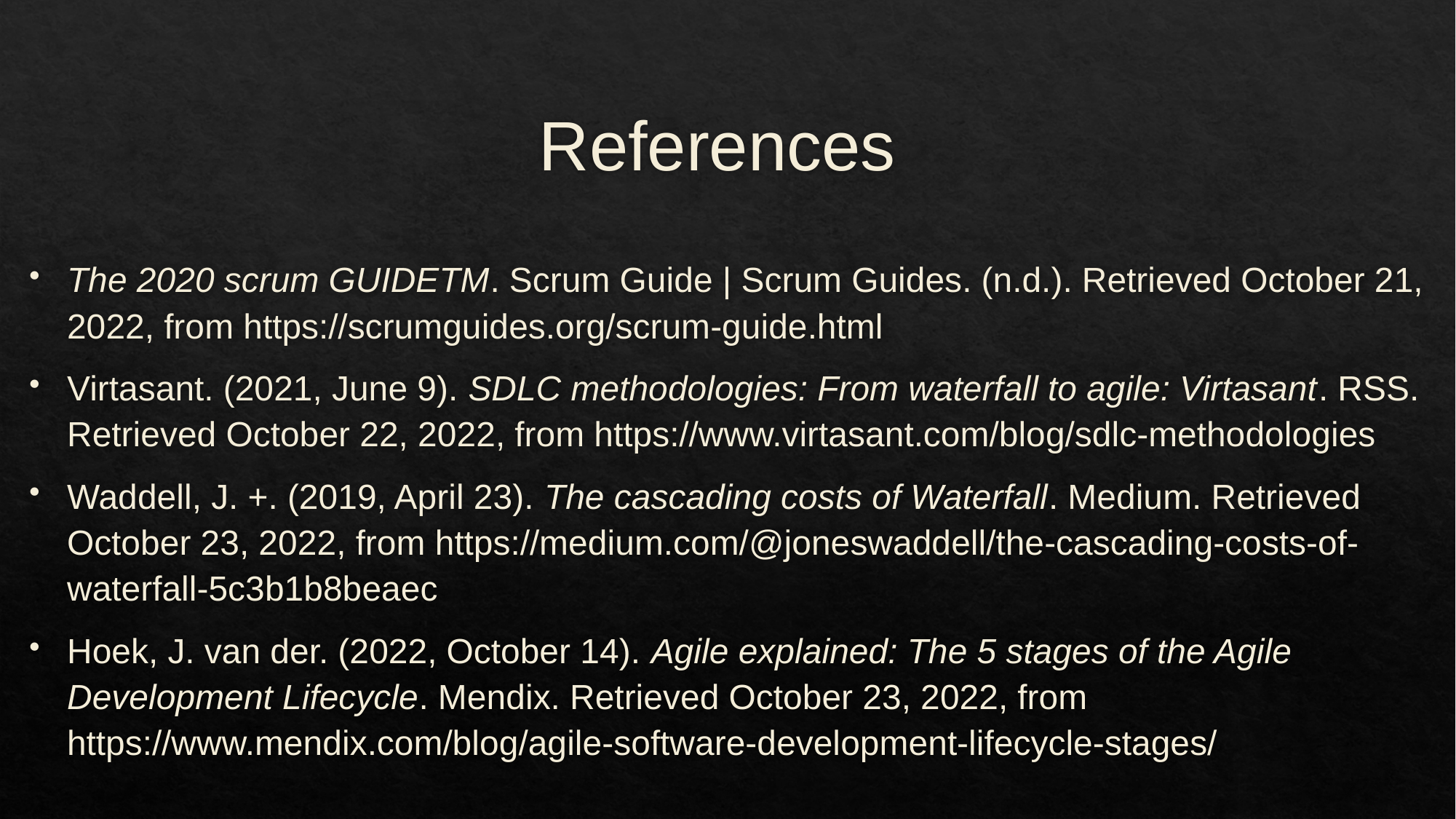

# References
The 2020 scrum GUIDETM. Scrum Guide | Scrum Guides. (n.d.). Retrieved October 21, 2022, from https://scrumguides.org/scrum-guide.html
Virtasant. (2021, June 9). SDLC methodologies: From waterfall to agile: Virtasant. RSS. Retrieved October 22, 2022, from https://www.virtasant.com/blog/sdlc-methodologies
Waddell, J. +. (2019, April 23). The cascading costs of Waterfall. Medium. Retrieved October 23, 2022, from https://medium.com/@joneswaddell/the-cascading-costs-of-waterfall-5c3b1b8beaec
Hoek, J. van der. (2022, October 14). Agile explained: The 5 stages of the Agile Development Lifecycle. Mendix. Retrieved October 23, 2022, from https://www.mendix.com/blog/agile-software-development-lifecycle-stages/